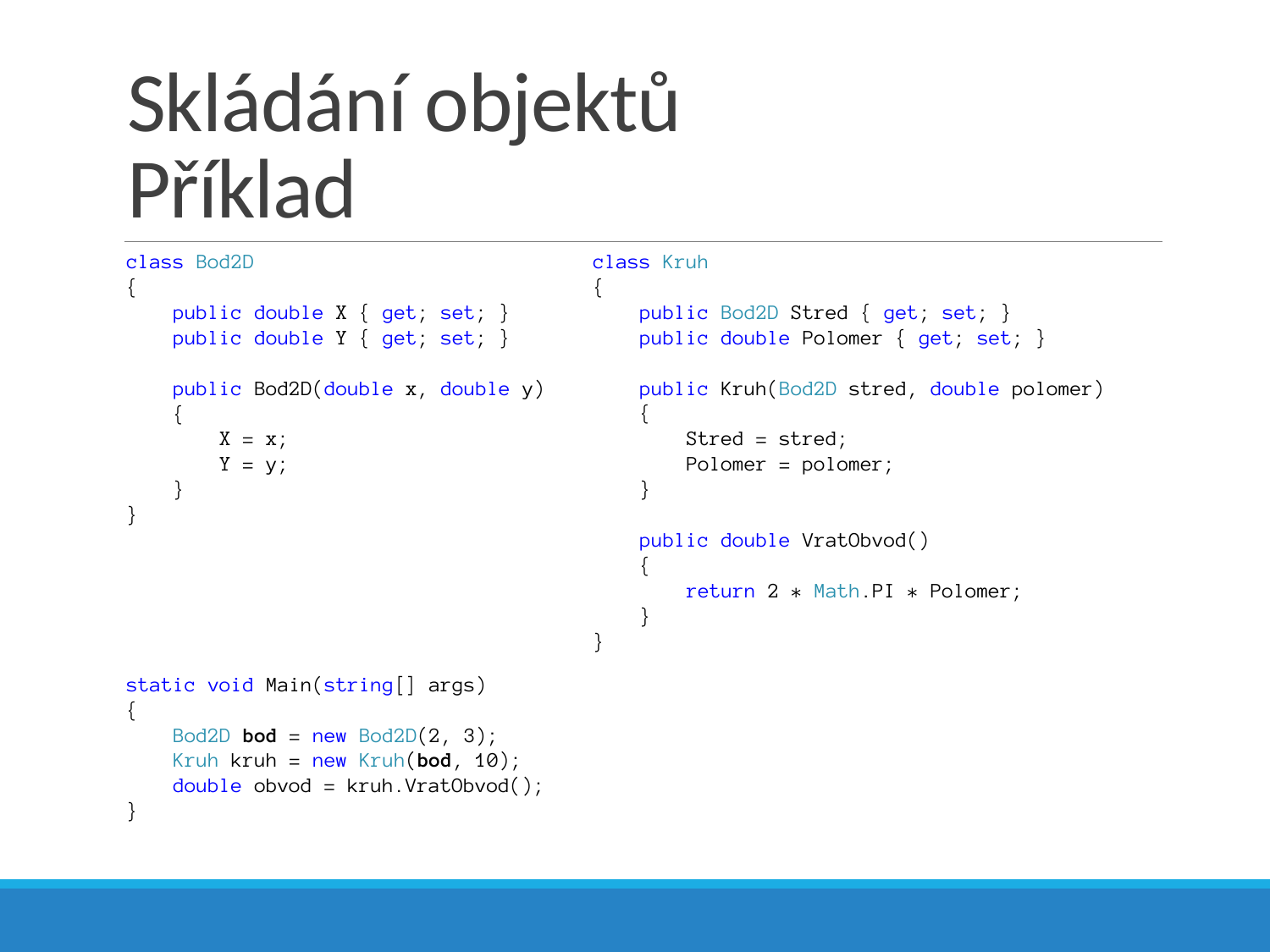

# Skládání objektů Příklad
class Bod2D
{
    public double X { get; set; }
    public double Y { get; set; }

    public Bod2D(double x, double y)
    {
        X = x;
        Y = y;
    }
}
class Kruh
{
    public Bod2D Stred { get; set; }
    public double Polomer { get; set; }

    public Kruh(Bod2D stred, double polomer)
    {
        Stred = stred;
        Polomer = polomer;
    }

    public double VratObvod()
    {
        return 2 * Math.PI * Polomer;
    }
}
static void Main(string[] args)
{
    Bod2D bod = new Bod2D(2, 3);
    Kruh kruh = new Kruh(bod, 10);
    double obvod = kruh.VratObvod();
}